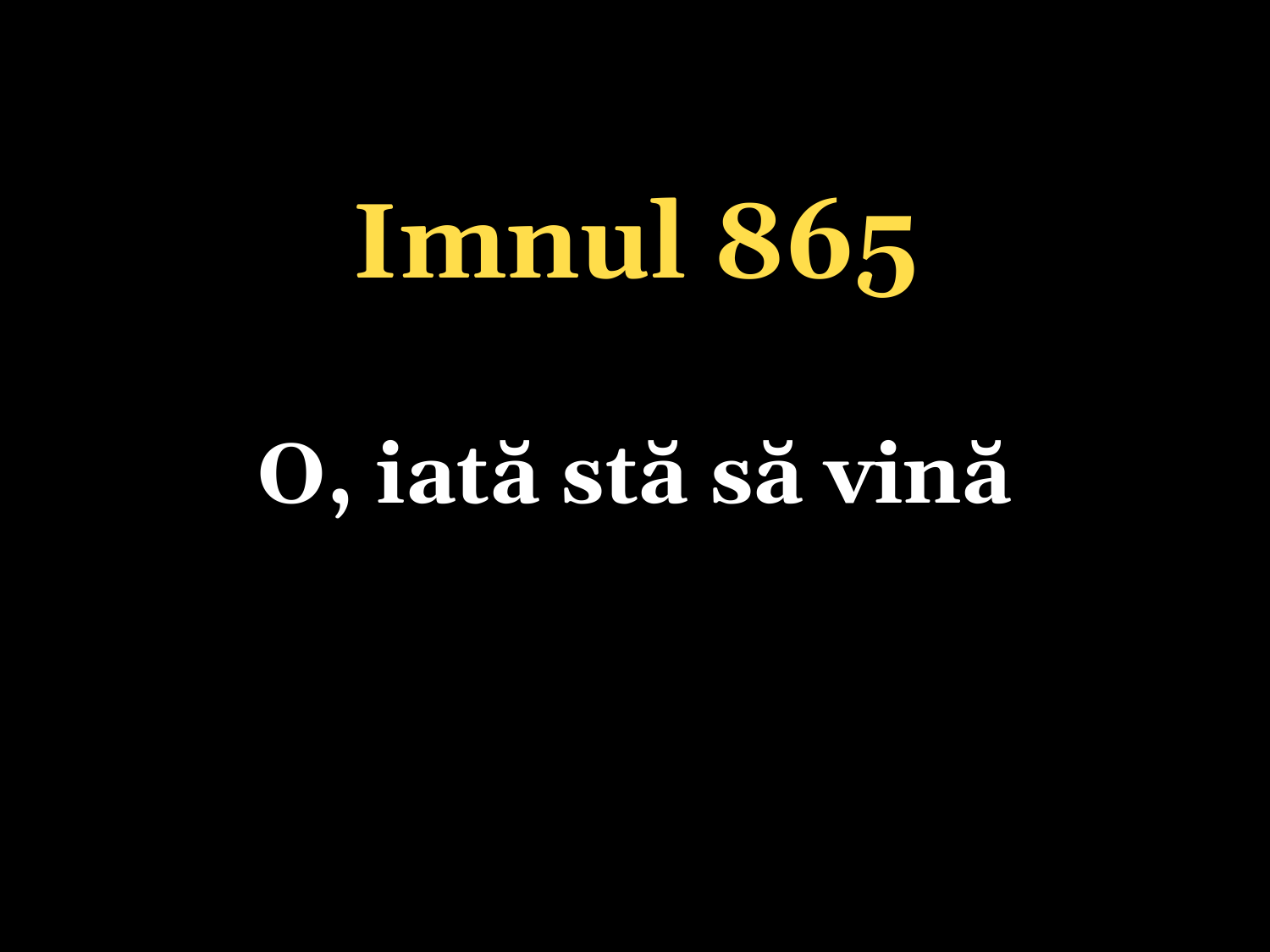

Imnul 865
O, iată stă să vină